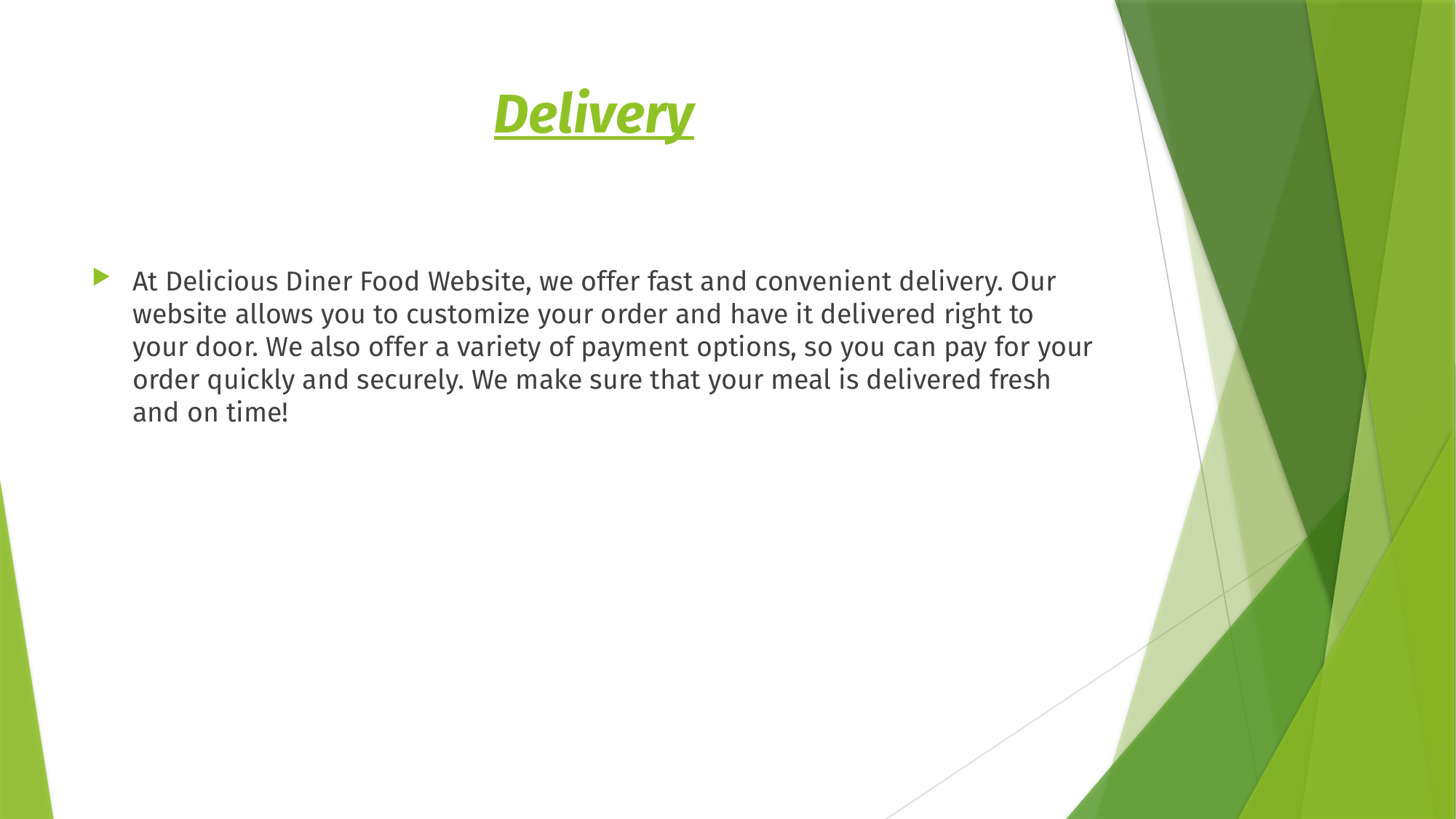

# Delivery
At Delicious Diner Food Website, we offer fast and convenient delivery. Our website allows you to customize your order and have it delivered right to your door. We also offer a variety of payment options, so you can pay for your order quickly and securely. We make sure that your meal is delivered fresh and on time!